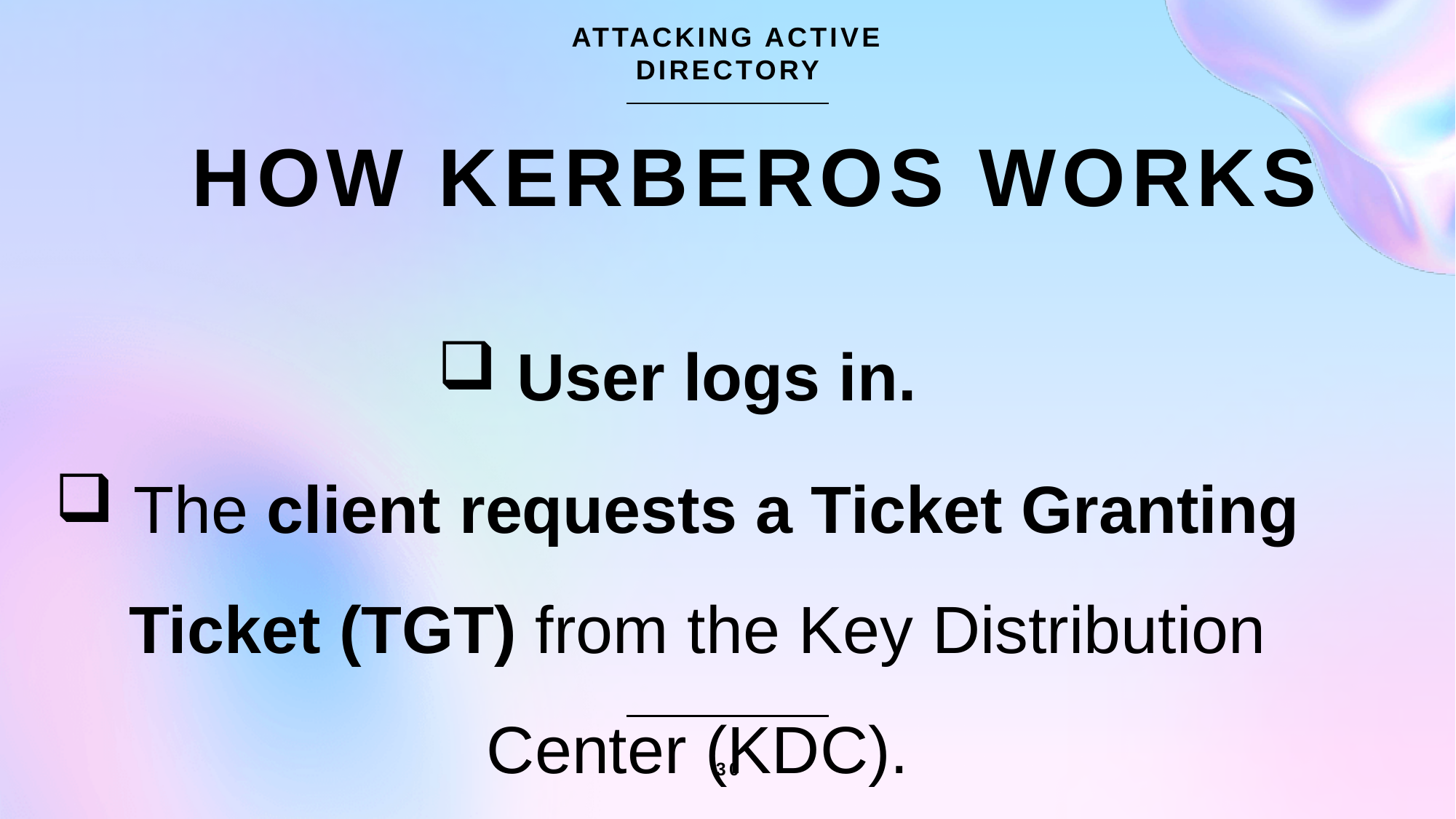

ATTACKING ACTIVE DIRECTORY
# HOW KERBEROS WORKS
 User logs in.
 The client requests a Ticket Granting Ticket (TGT) from the Key Distribution Center (KDC).
30